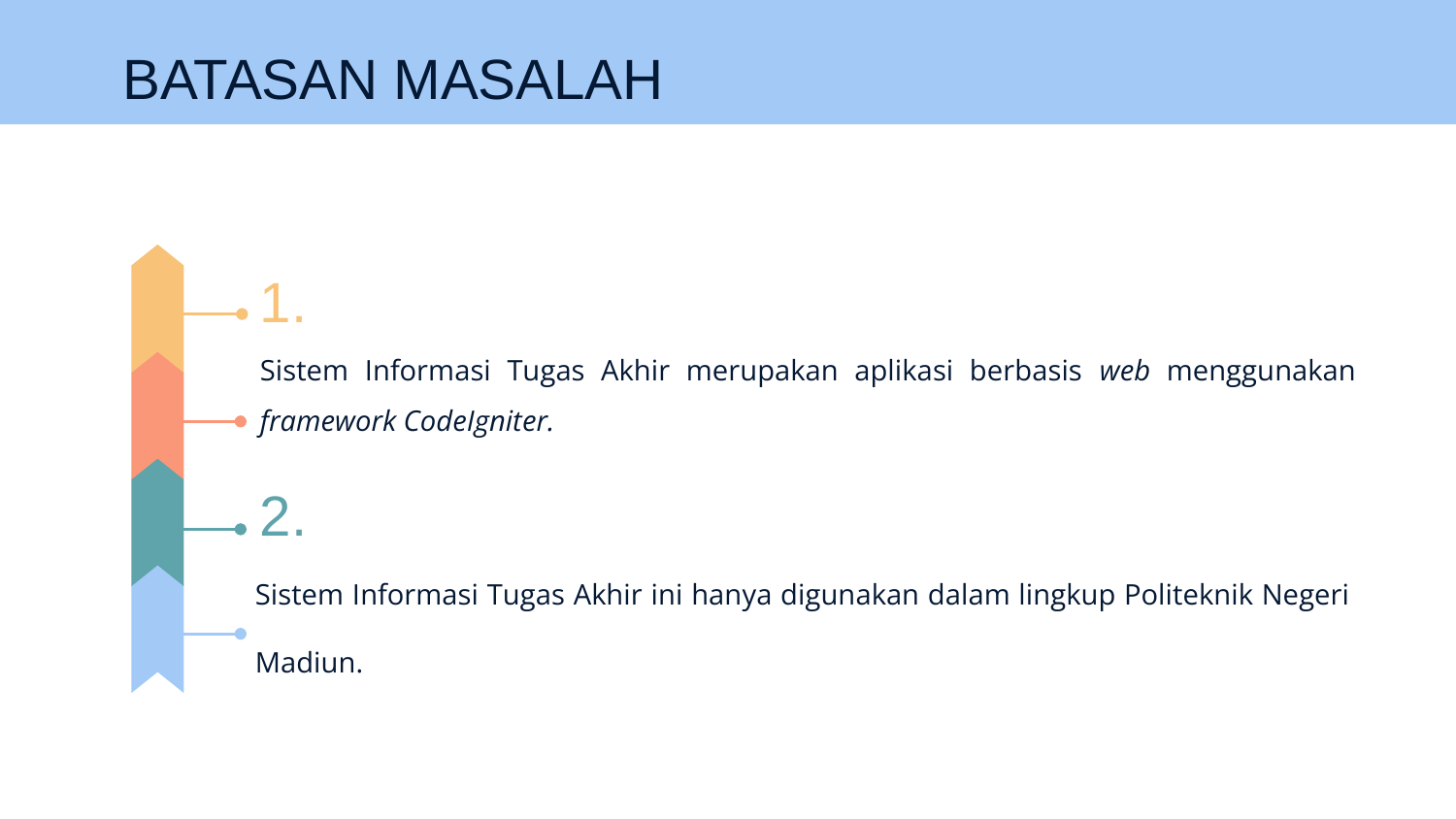

# BATASAN MASALAH
1.
Sistem Informasi Tugas Akhir merupakan aplikasi berbasis web menggunakan framework CodeIgniter.

2.
Sistem Informasi Tugas Akhir ini hanya digunakan dalam lingkup Politeknik Negeri Madiun.